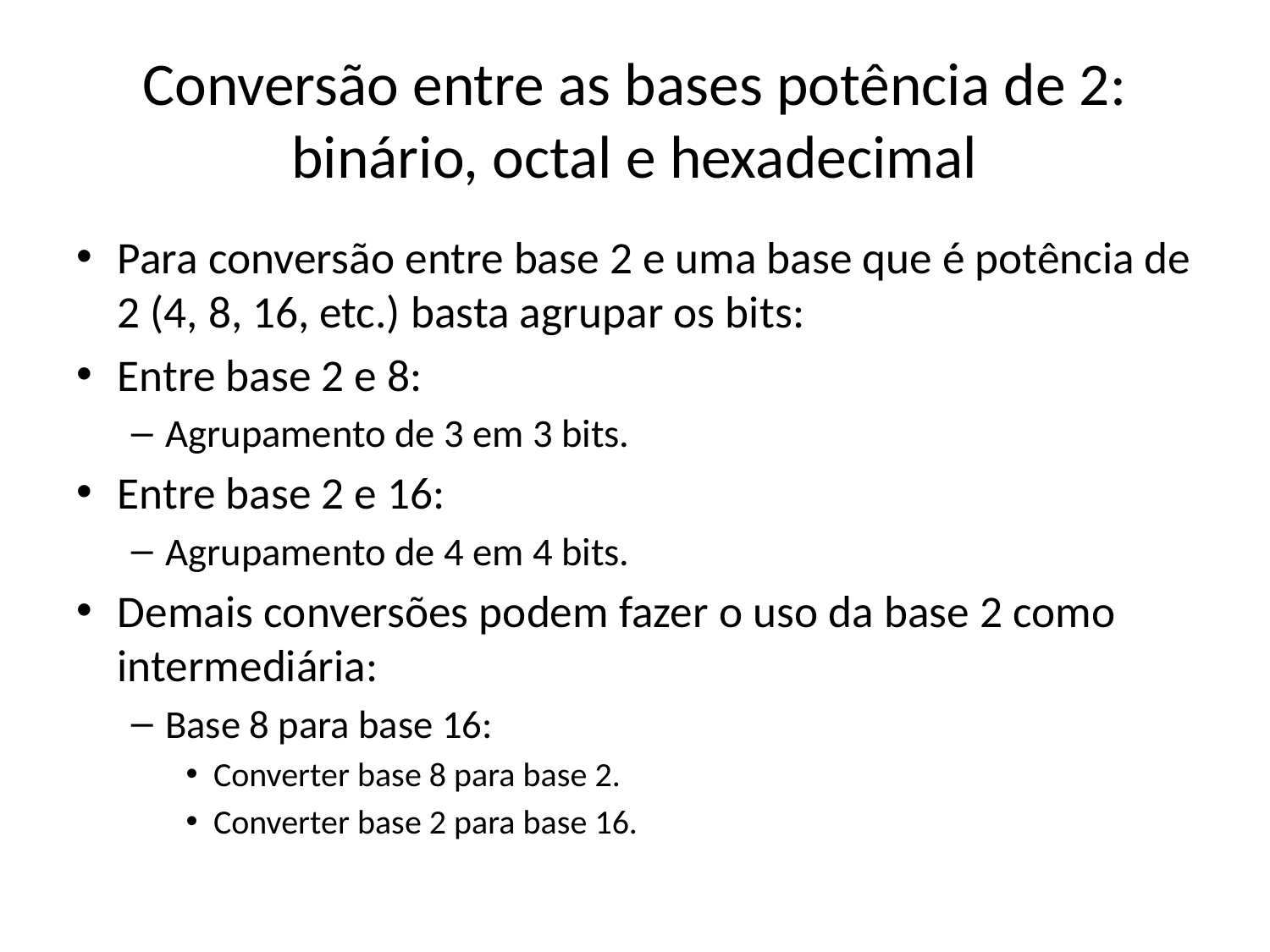

# Conversão entre as bases potência de 2: binário, octal e hexadecimal
Para conversão entre base 2 e uma base que é potência de 2 (4, 8, 16, etc.) basta agrupar os bits:
Entre base 2 e 8:
Agrupamento de 3 em 3 bits.
Entre base 2 e 16:
Agrupamento de 4 em 4 bits.
Demais conversões podem fazer o uso da base 2 como intermediária:
Base 8 para base 16:
Converter base 8 para base 2.
Converter base 2 para base 16.